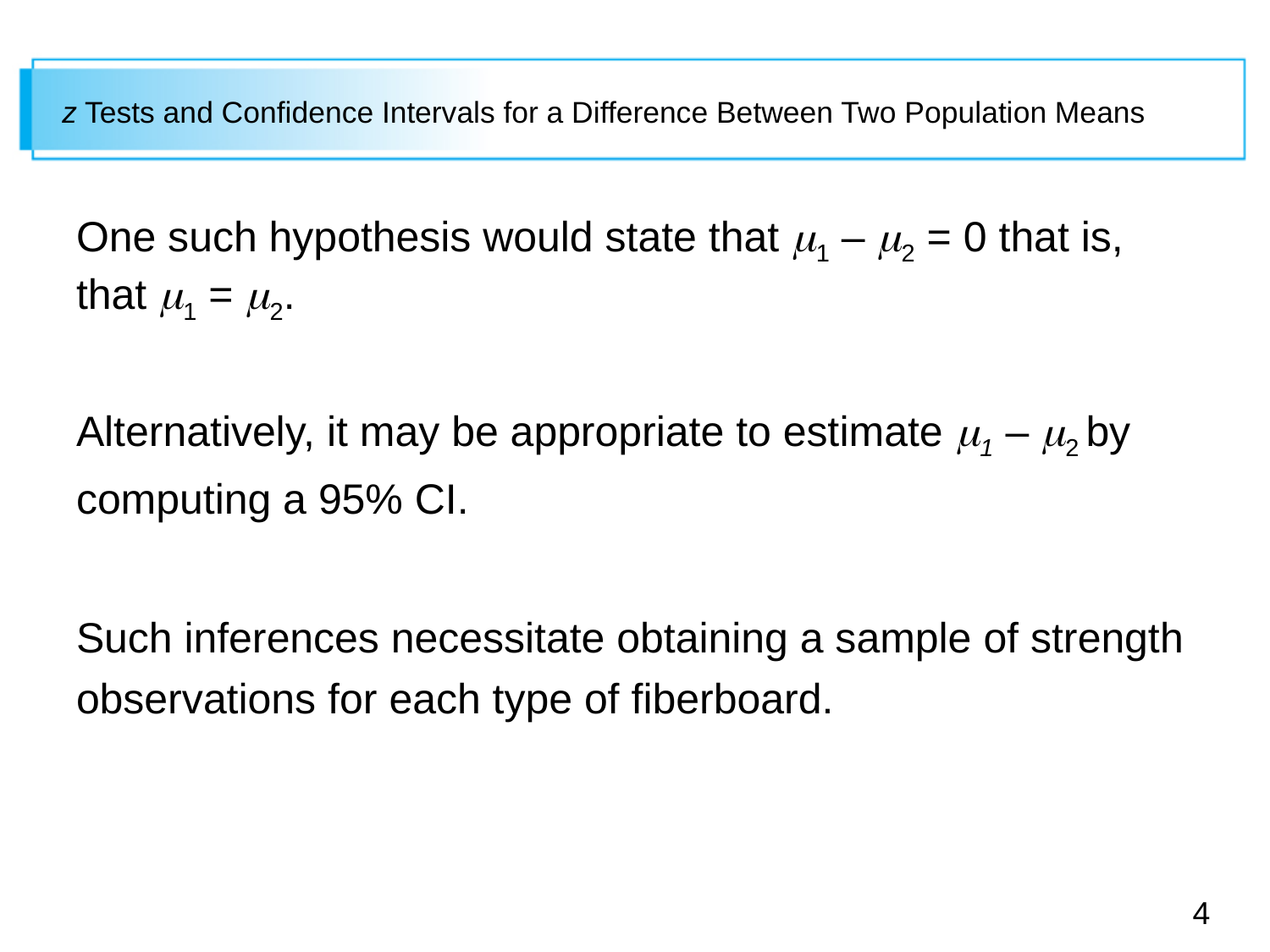

# z Tests and Confidence Intervals for a Difference Between Two Population Means

One such hypothesis would state that μ1 – μ2 = 0 that is, that μ1 = μ2.

Alternatively, it may be appropriate to estimate μ1 – μ2 by computing a 95% CI.

Such inferences necessitate obtaining a sample of strength observations for each type of fiberboard.